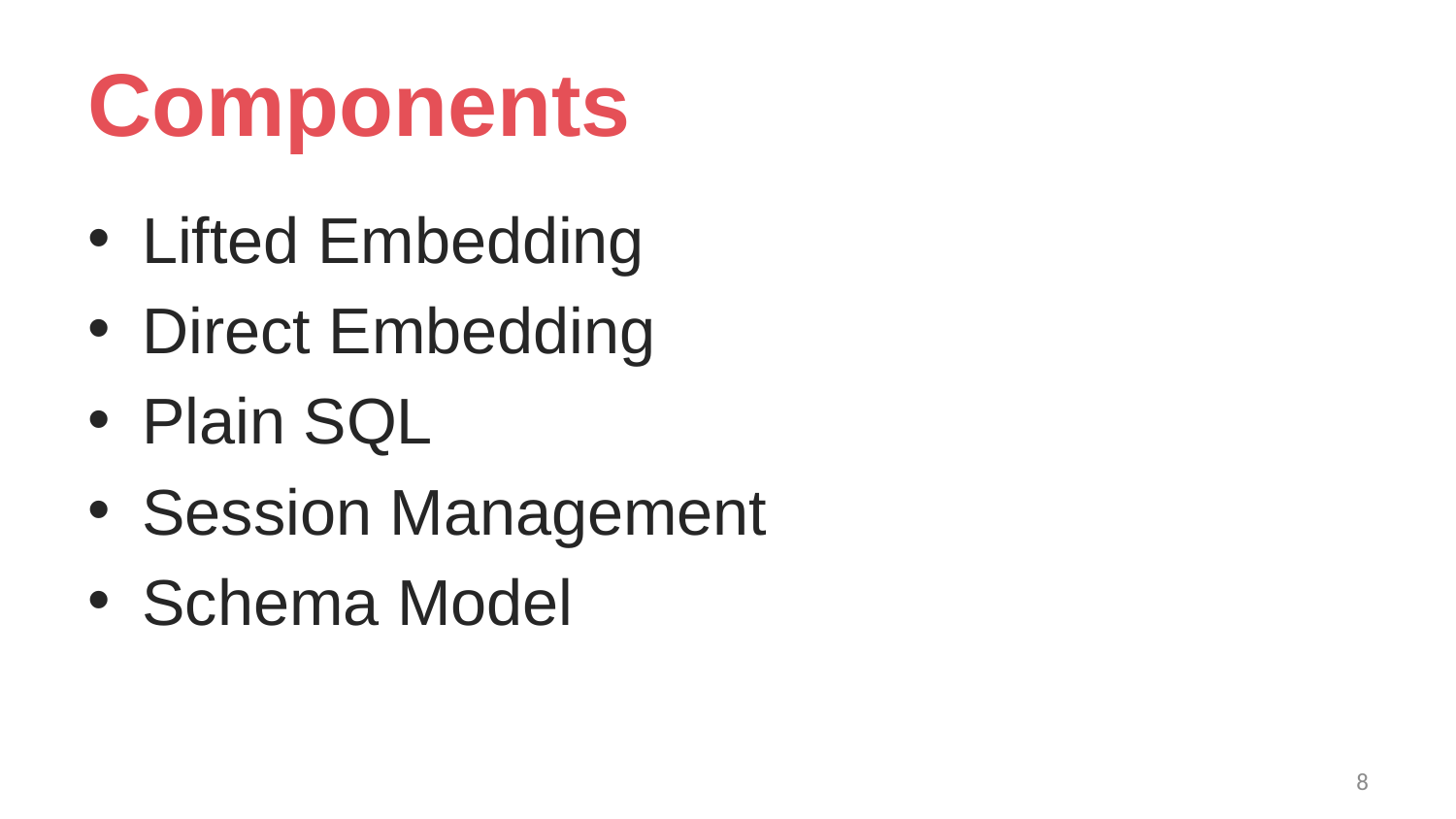

# Components
Lifted Embedding
Direct Embedding
Plain SQL
Session Management
Schema Model
8